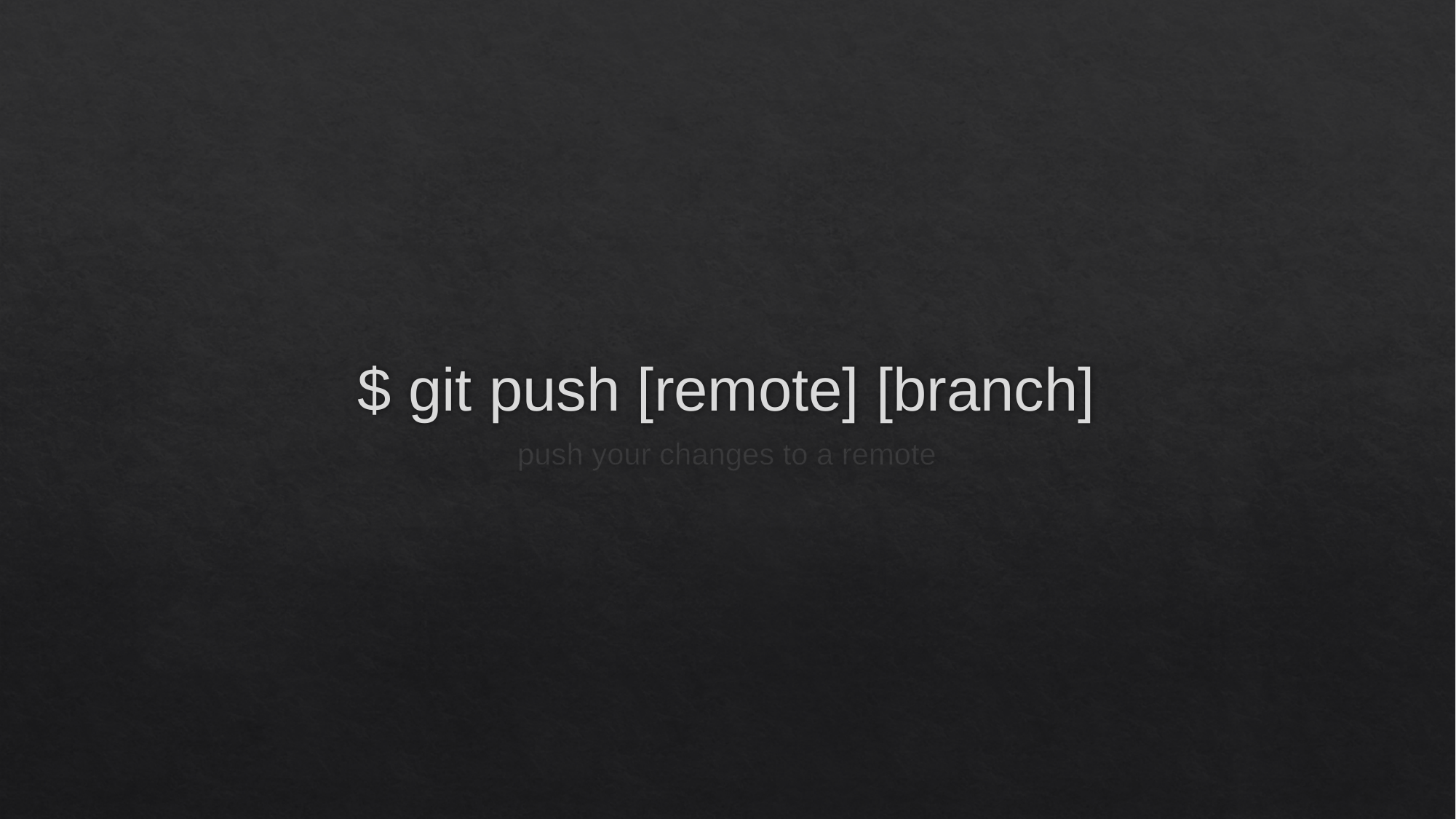

# $ git push [remote] [branch]
push your changes to a remote